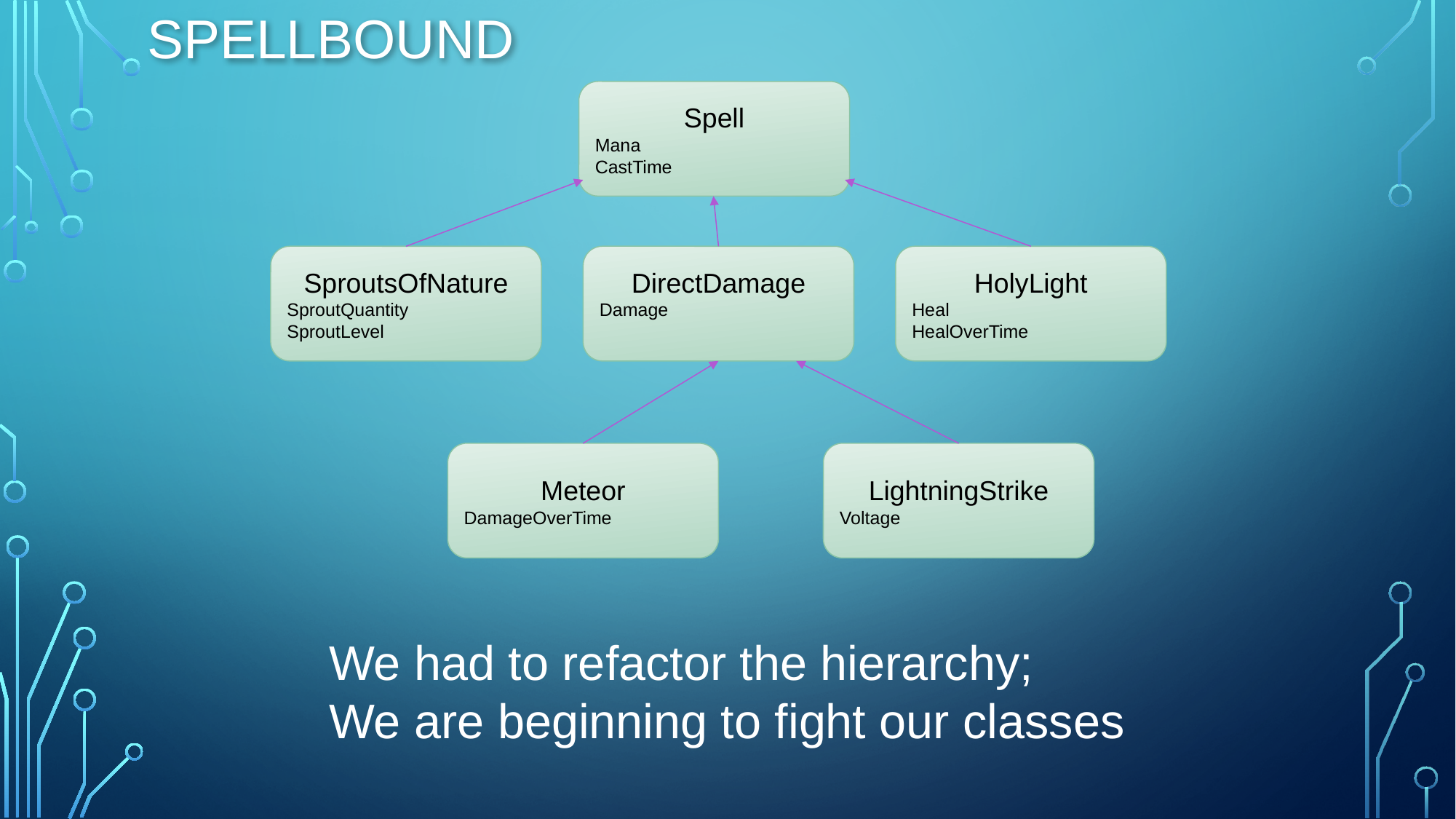

# Spellbound
Spell
Mana
CastTime
HolyLight
Heal
HealOverTime
SproutsOfNature
SproutQuantity
SproutLevel
DirectDamage
Damage

LightningStrike
Voltage
Meteor
DamageOverTime
We had to refactor the hierarchy;
We are beginning to fight our classes